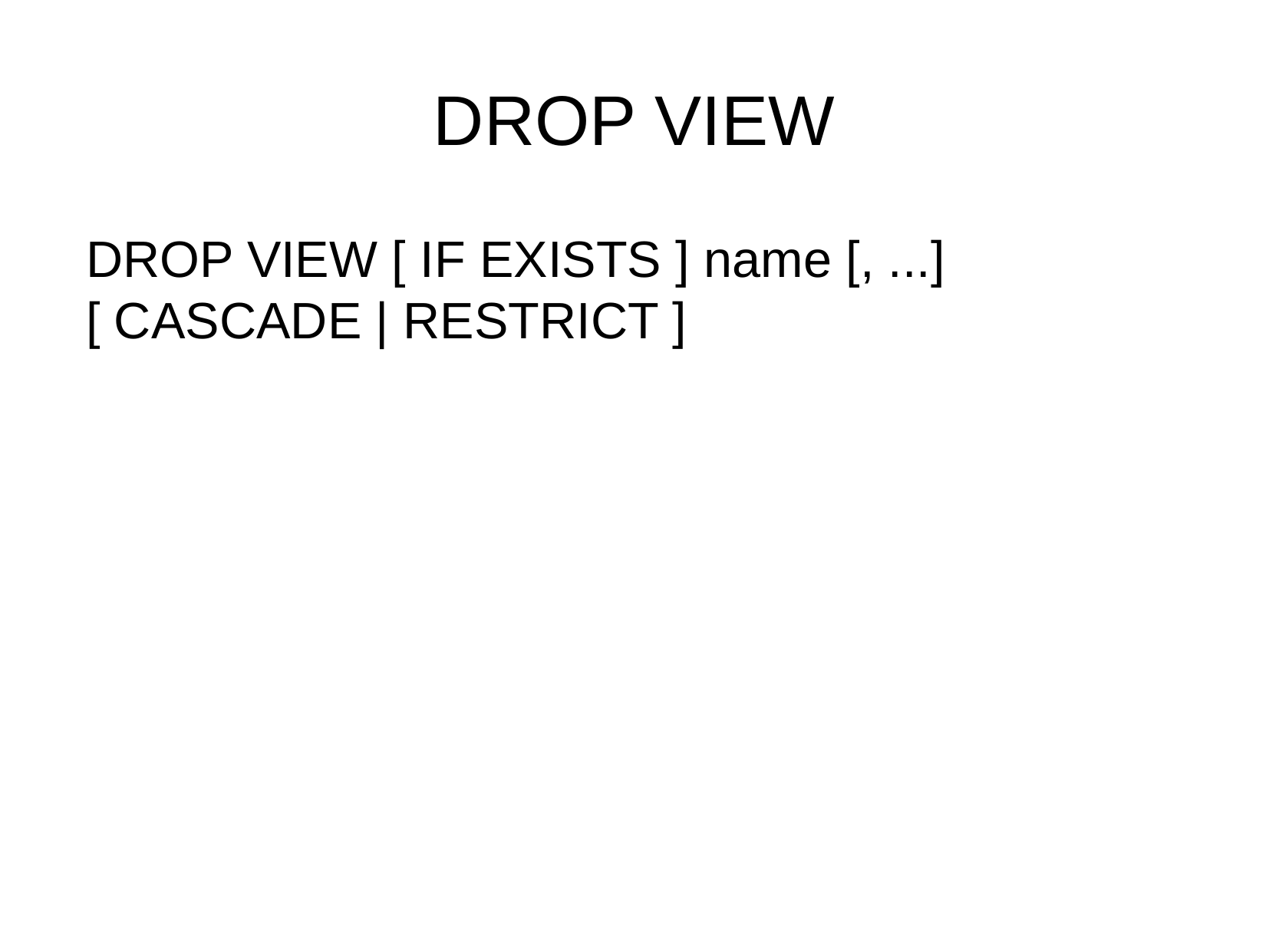

DROP VIEW
DROP VIEW [ IF EXISTS ] name [, ...] [ CASCADE | RESTRICT ]